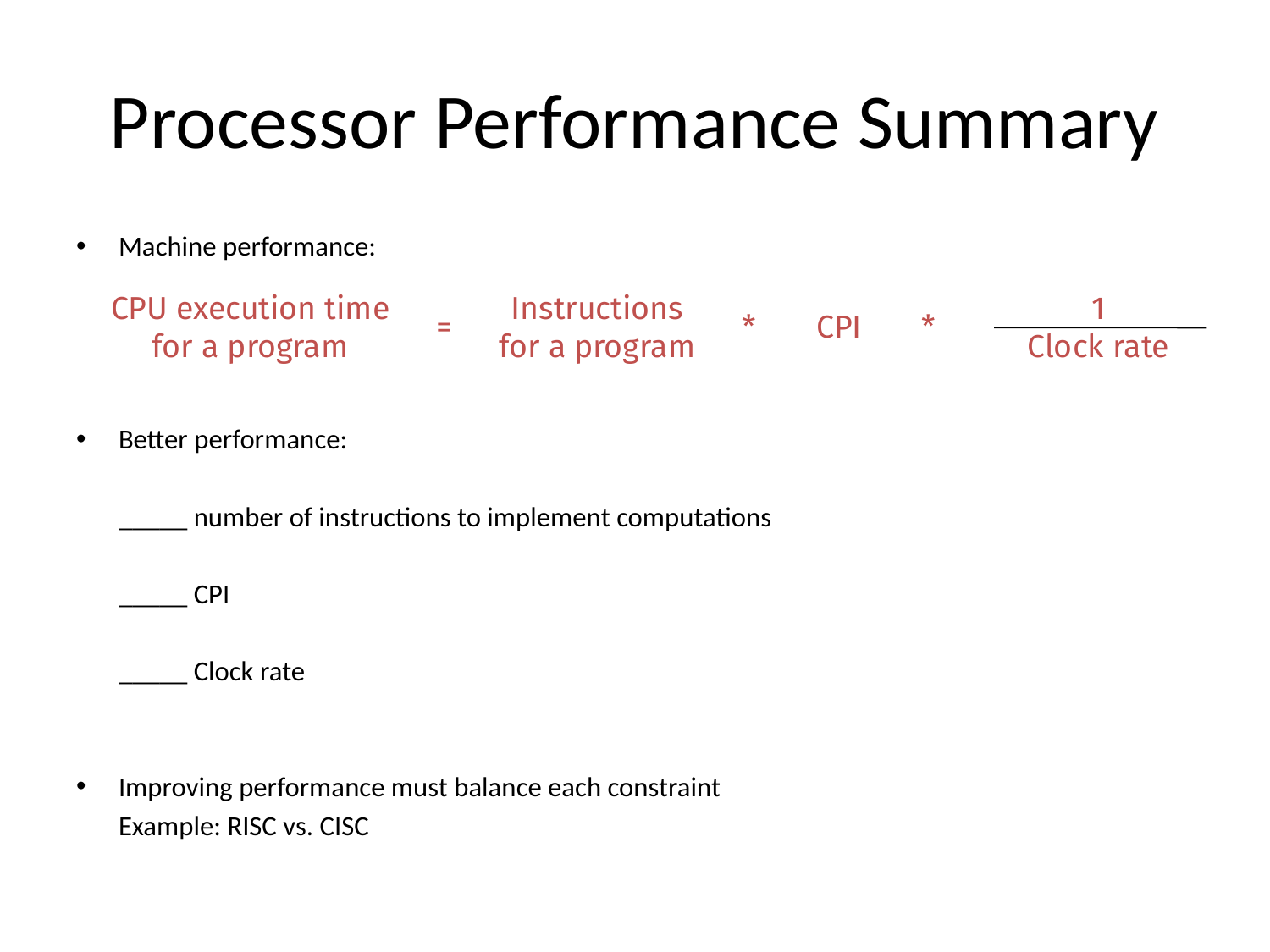

# Processor Performance Summary
Machine performance:

Better performance:

	_____ number of instructions to implement computations

	_____ CPI

	_____ Clock rate

Improving performance must balance each constraint
		Example: RISC vs. CISC
CPU execution time
for a program
Instructions
for a program
1
Clock rate

=
*
CPI
*